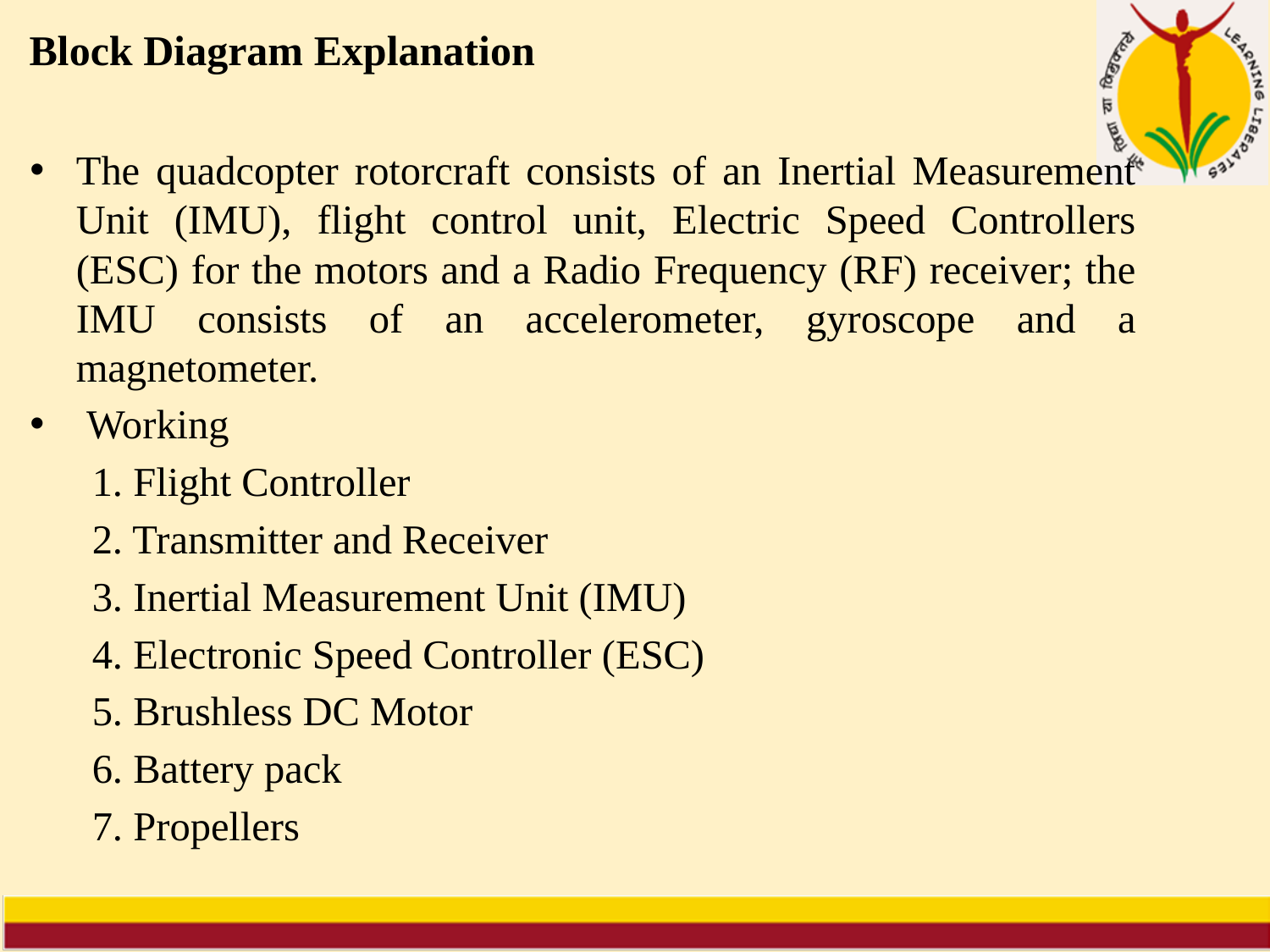

# Block Diagram Explanation
The quadcopter rotorcraft consists of an Inertial Measurement Unit (IMU), flight control unit, Electric Speed Controllers (ESC) for the motors and a Radio Frequency (RF) receiver; the IMU consists of an accelerometer, gyroscope and a magnetometer.
 Working
      1. Flight Controller
      2. Transmitter and Receiver
      3. Inertial Measurement Unit (IMU)
      4. Electronic Speed Controller (ESC)
      5. Brushless DC Motor
      6. Battery pack
      7. Propellers